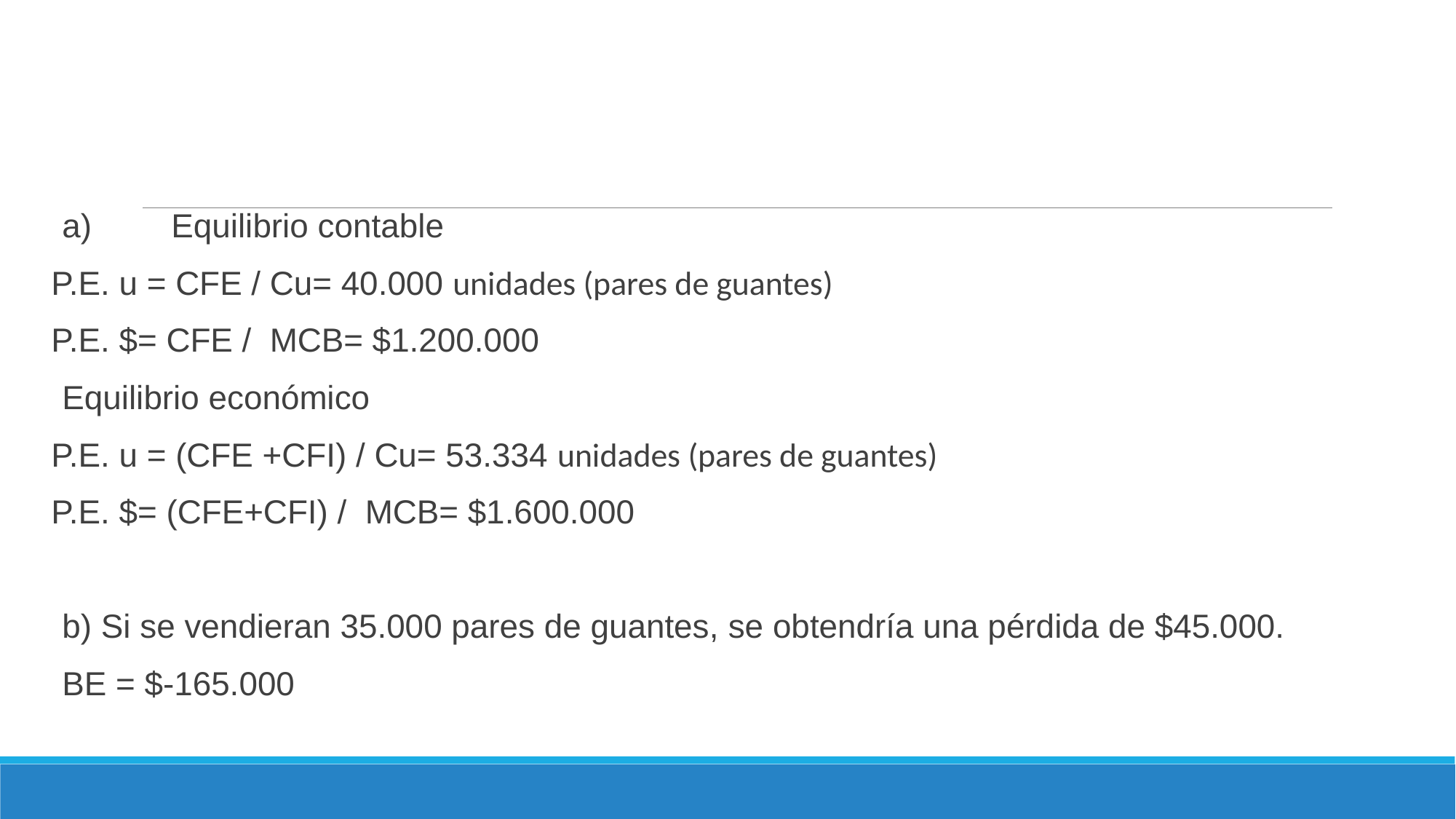

a)	Equilibrio contable
P.E. u = CFE / Cu= 40.000 unidades (pares de guantes)
P.E. $= CFE /  MCB= $1.200.000
Equilibrio económico
P.E. u = (CFE +CFI) / Cu= 53.334 unidades (pares de guantes)
P.E. $= (CFE+CFI) /  MCB= $1.600.000

b) Si se vendieran 35.000 pares de guantes, se obtendría una pérdida de $45.000.
BE = $-165.000